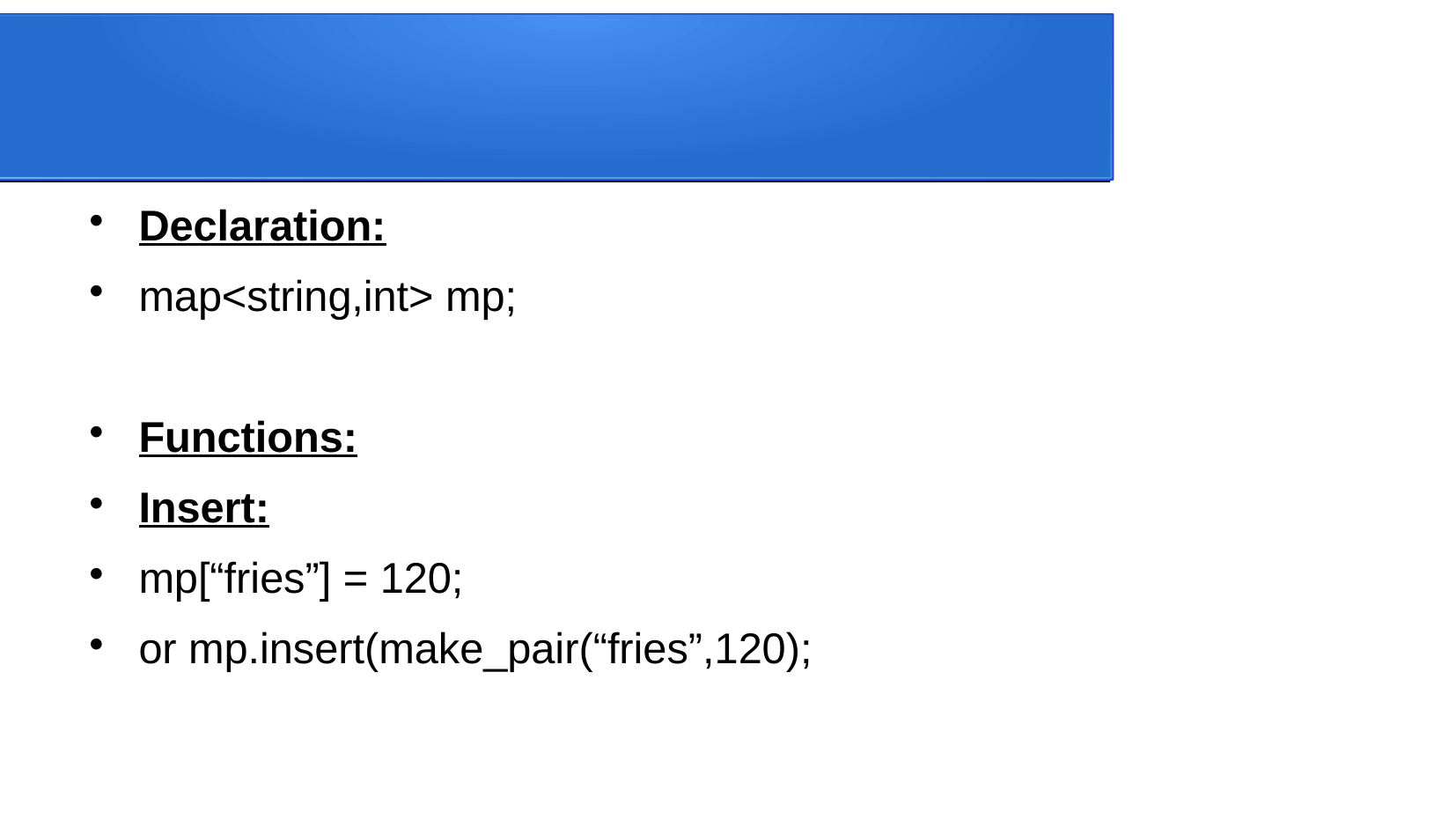

Declaration:
map<string,int> mp;

Functions:
Insert:
mp[“fries”] = 120;
or mp.insert(make_pair(“fries”,120);